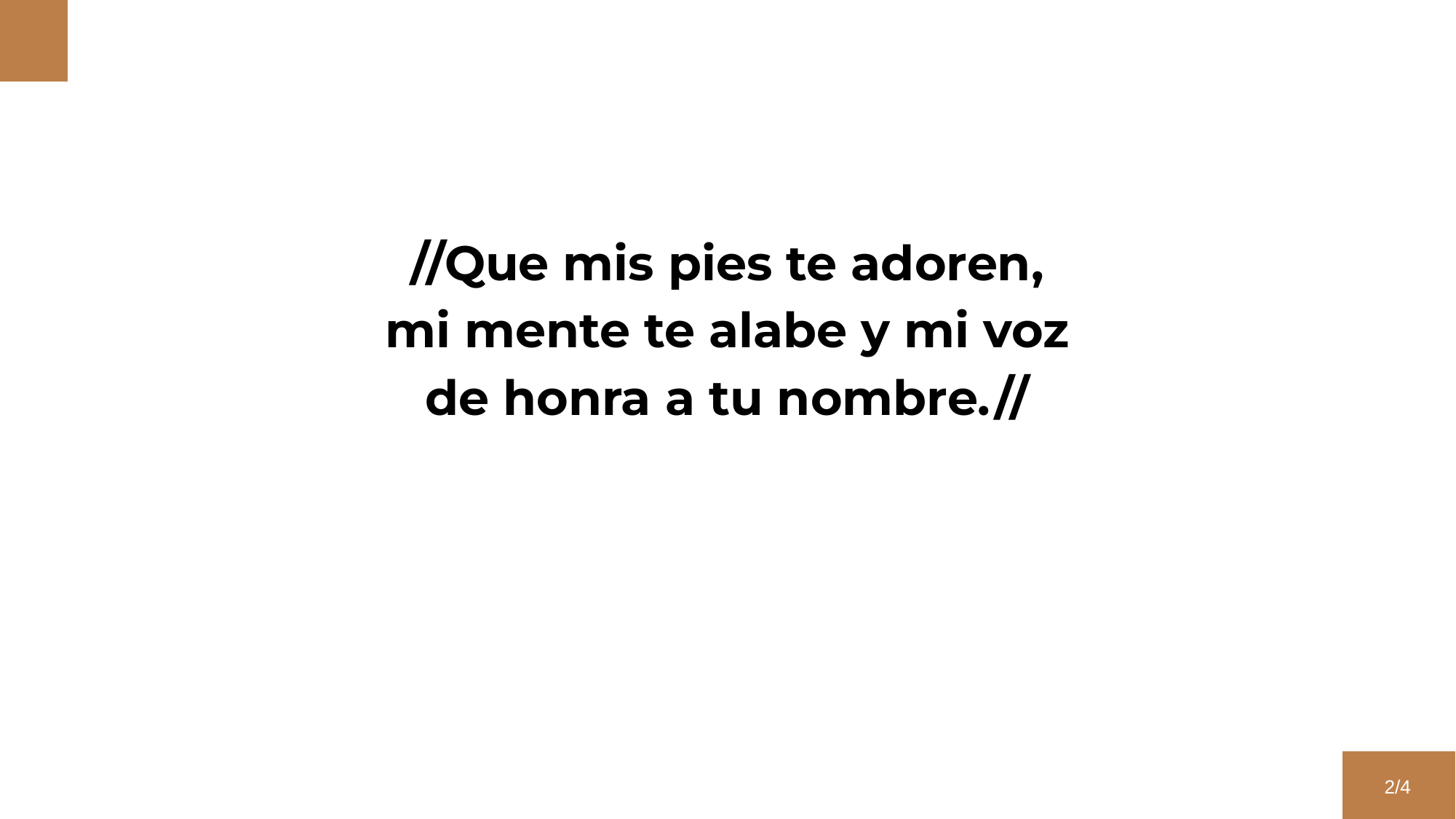

//Que mis pies te adoren,
mi mente te alabe y mi voz
de honra a tu nombre.//

2/4